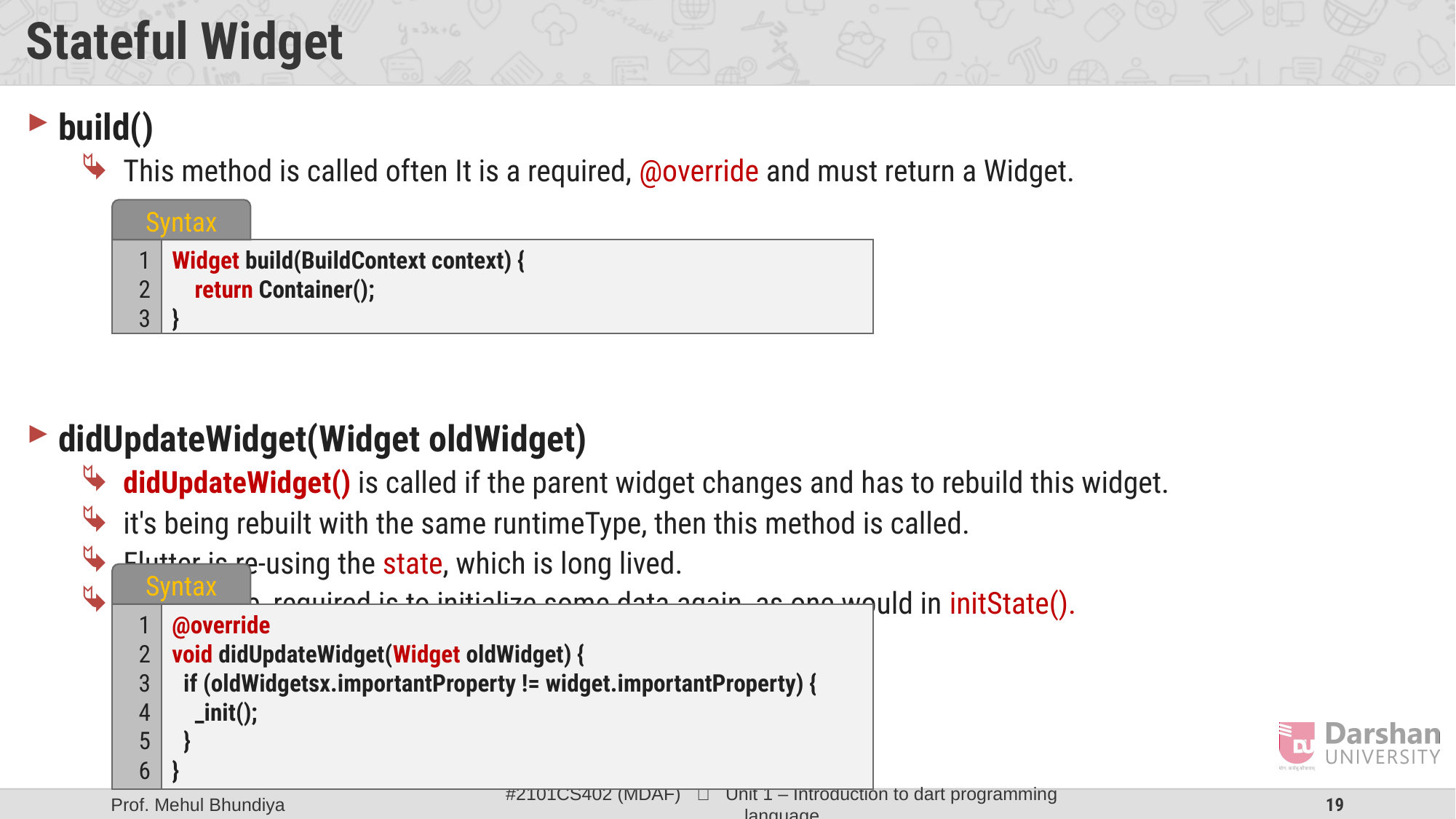

# Stateful Widget
build()
This method is called often It is a required, @override and must return a Widget.

didUpdateWidget(Widget oldWidget)
didUpdateWidget() is called if the parent widget changes and has to rebuild this widget.
it's being rebuilt with the same runtimeType, then this method is called.
Flutter is re-using the state, which is long lived.
In this case, required is to initialize some data again, as one would in initState().

Syntax
1
2
3
Widget build(BuildContext context) {
    return Container();
}
Syntax
1
2
3
4
5
6
@override
void didUpdateWidget(Widget oldWidget) {
  if (oldWidgetsx.importantProperty != widget.importantProperty) {
    _init();
  }
}